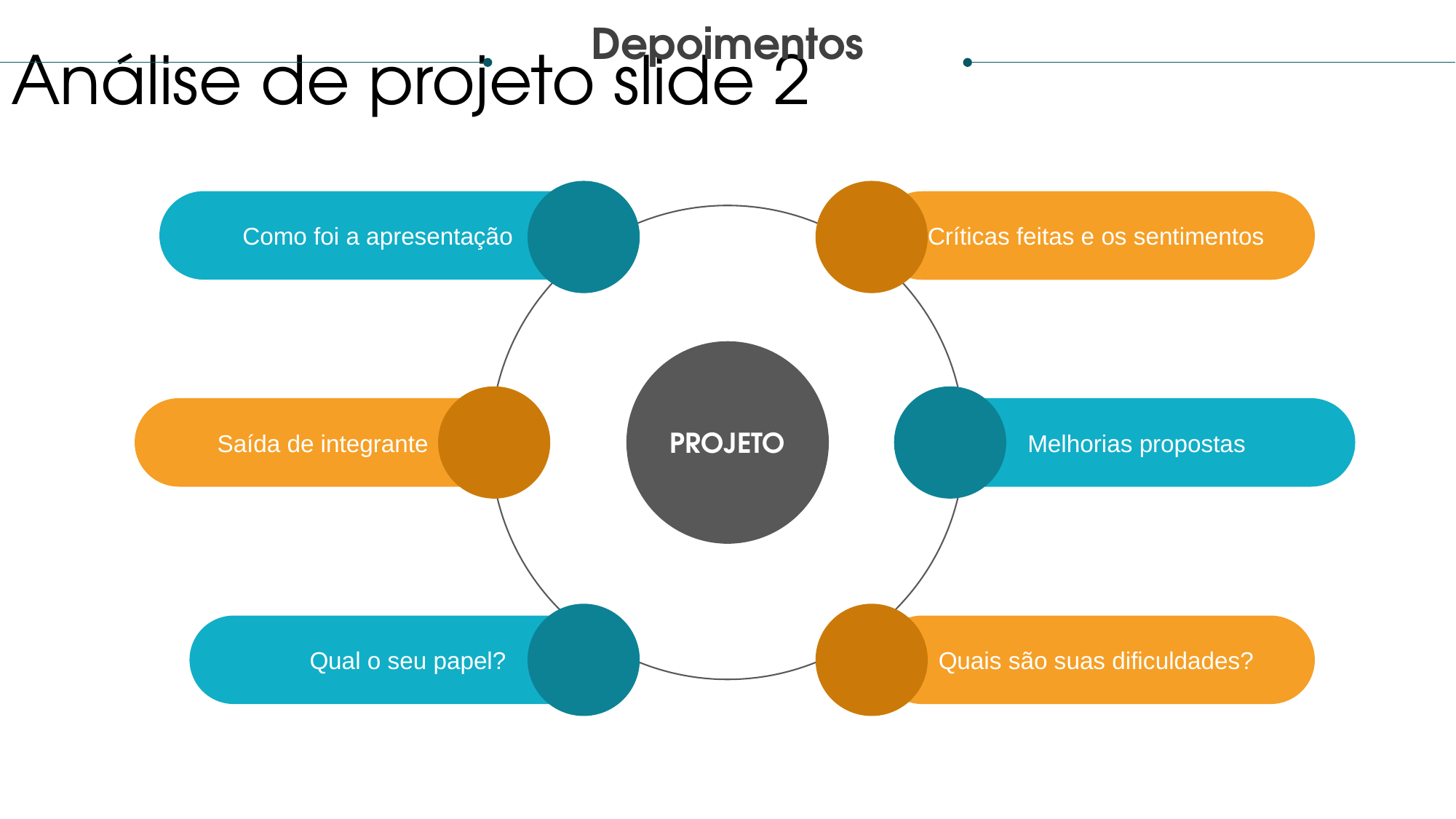

Depoimentos
Análise de projeto slide 2

Como foi a apresentação
Críticas feitas e os sentimentos

PROJETO

Saída de integrante
Melhorias propostas

Quais são suas dificuldades?
Qual o seu papel?